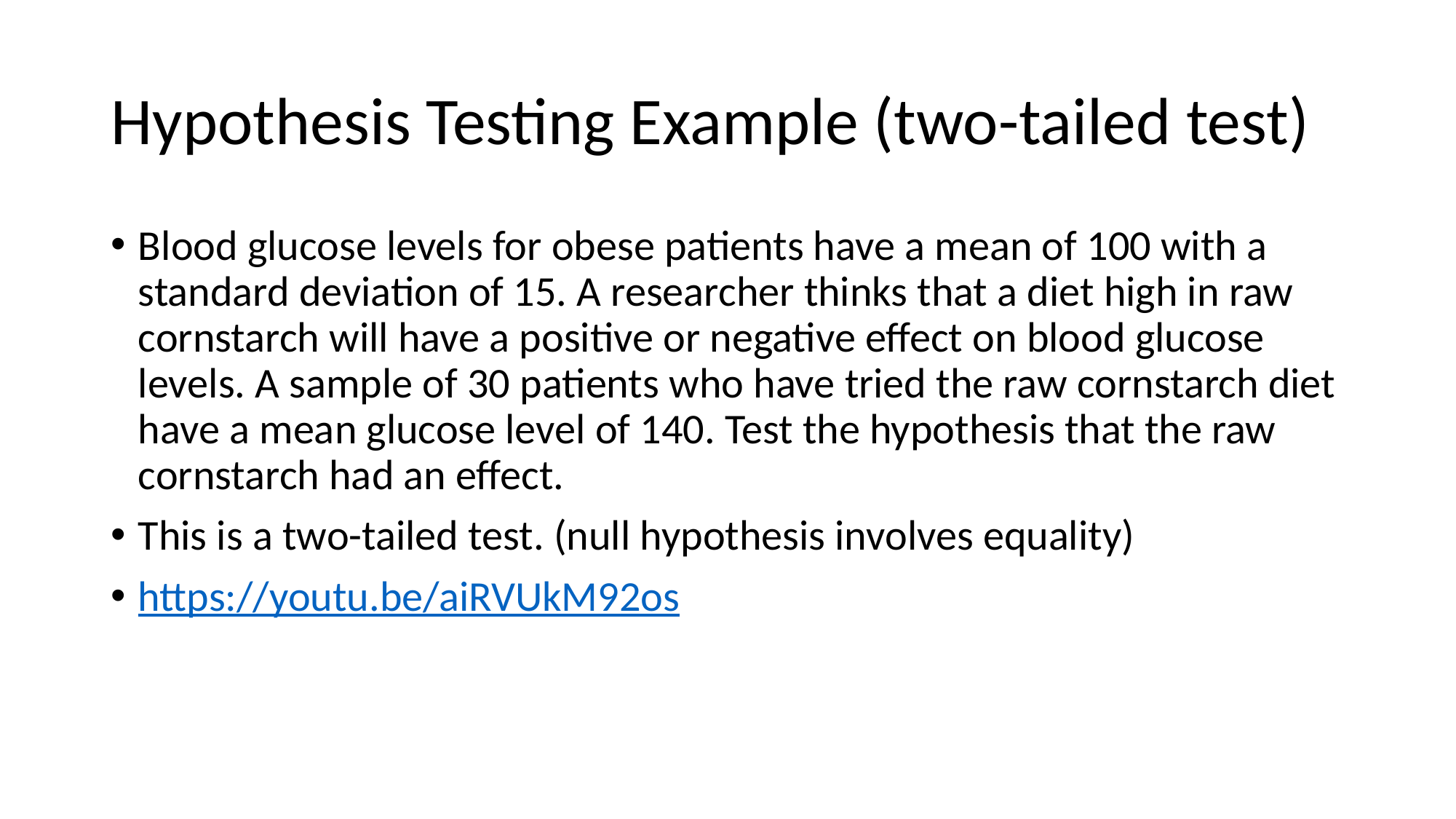

# Hypothesis Testing Example (two-tailed test)
Blood glucose levels for obese patients have a mean of 100 with a standard deviation of 15. A researcher thinks that a diet high in raw cornstarch will have a positive or negative effect on blood glucose levels. A sample of 30 patients who have tried the raw cornstarch diet have a mean glucose level of 140. Test the hypothesis that the raw cornstarch had an effect.
This is a two-tailed test. (null hypothesis involves equality)
https://youtu.be/aiRVUkM92os